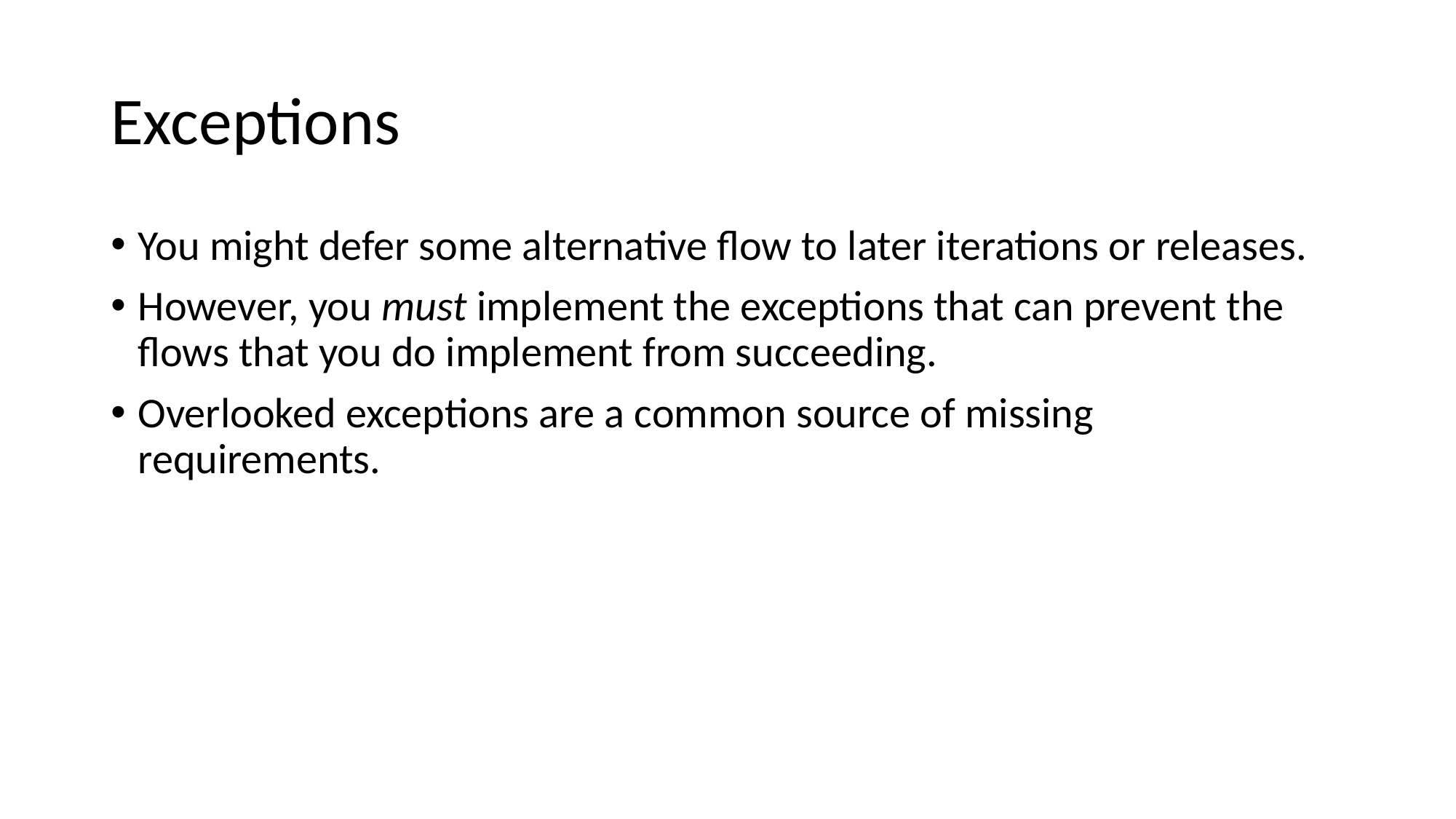

Exceptions
You might defer some alternative flow to later iterations or releases.
However, you must implement the exceptions that can prevent the flows that you do implement from succeeding.
Overlooked exceptions are a common source of missing requirements.